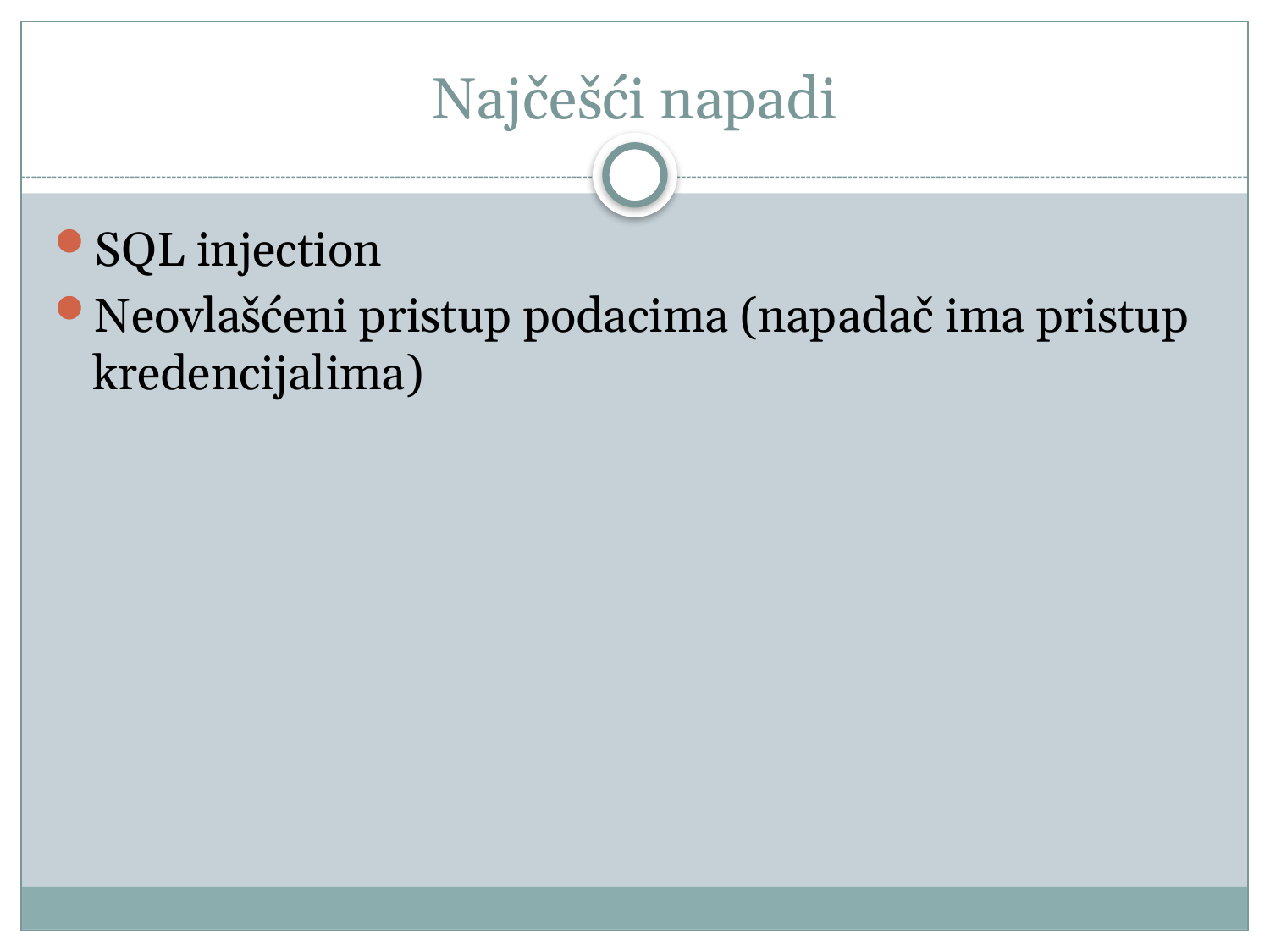

# Najčešći napadi
SQL injection
Neovlašćeni pristup podacima (napadač ima pristup kredencijalima)